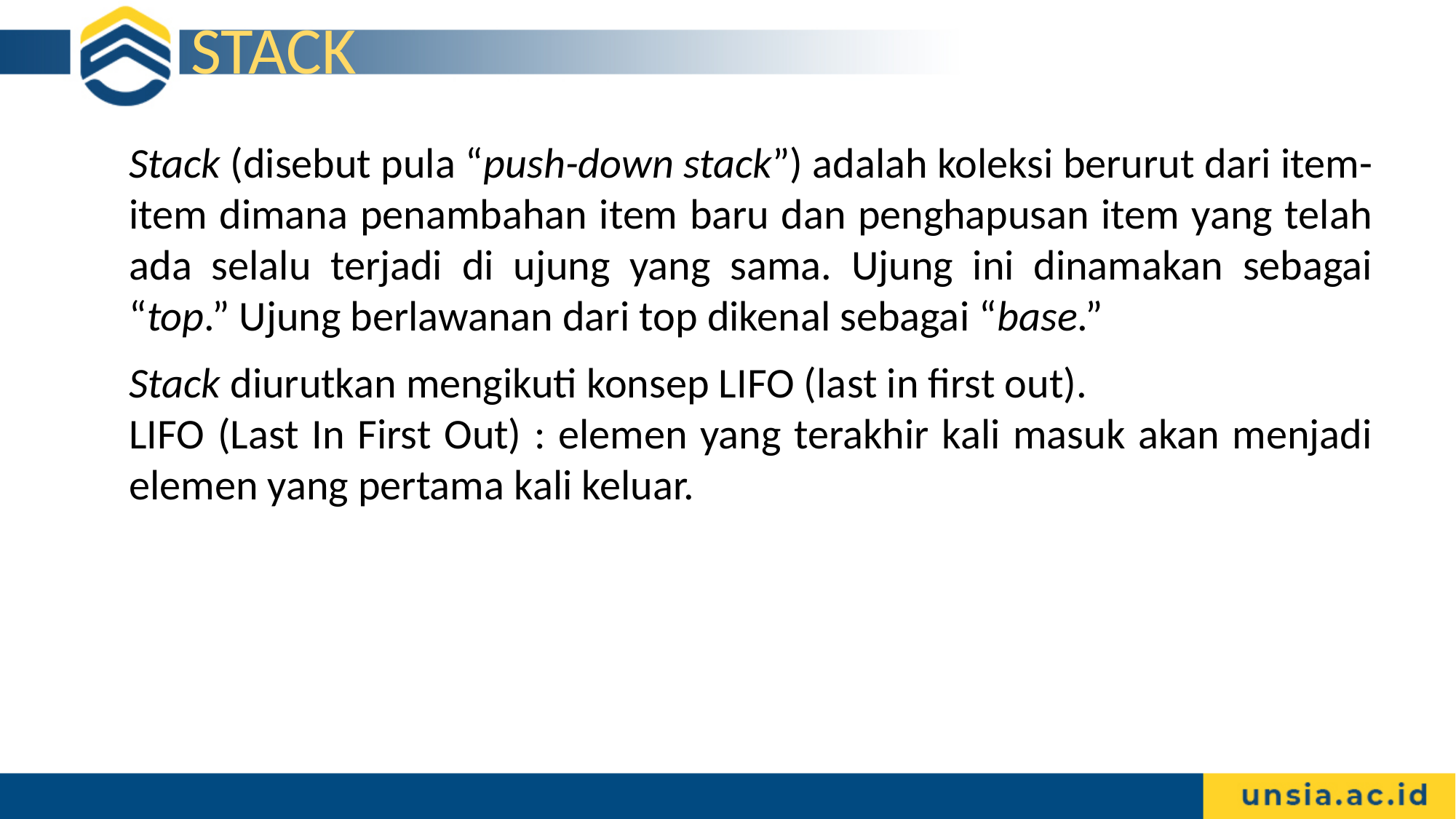

# STACK

Stack (disebut pula “push-down stack”) adalah koleksi berurut dari item-item dimana penambahan item baru dan penghapusan item yang telah ada selalu terjadi di ujung yang sama. Ujung ini dinamakan sebagai “top.” Ujung berlawanan dari top dikenal sebagai “base.”

Stack diurutkan mengikuti konsep LIFO (last in first out).
LIFO (Last In First Out) : elemen yang terakhir kali masuk akan menjadi elemen yang pertama kali keluar.